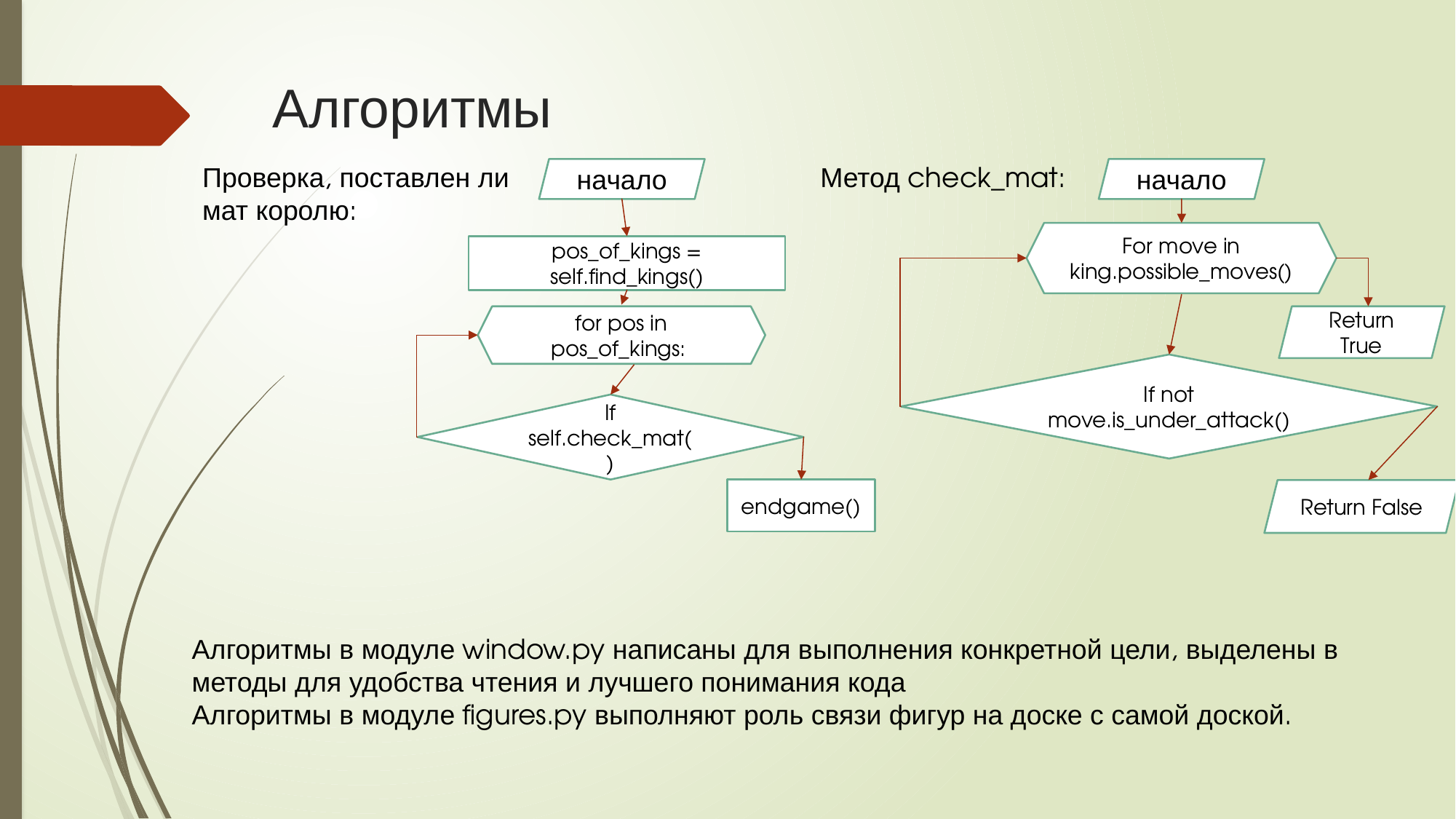

# Алгоритмы
Проверка, поставлен ли мат королю:
Метод check_mat:
начало
начало
For move in king.possible_moves()
pos_of_kings = self.find_kings()
for pos in pos_of_kings:
Return True
If not move.is_under_attack()
If self.check_mat()
endgame()
Return False
Алгоритмы в модуле window.py написаны для выполнения конкретной цели, выделены в методы для удобства чтения и лучшего понимания кода
Алгоритмы в модуле figures.py выполняют роль связи фигур на доске с самой доской.